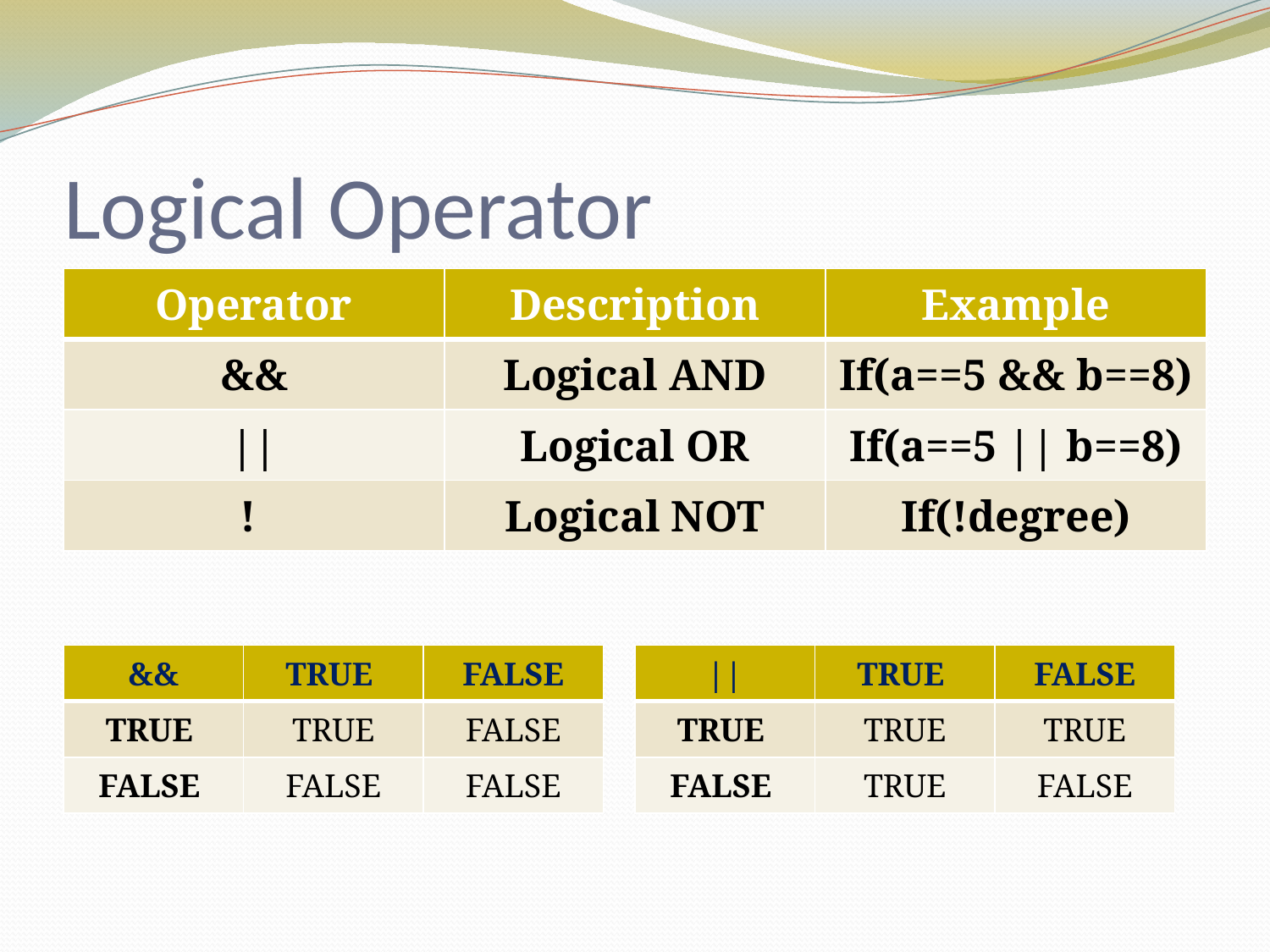

# Logical Operator
| Operator | Description | Example |
| --- | --- | --- |
| && | Logical AND | If(a==5 && b==8) |
| || | Logical OR | If(a==5 || b==8) |
| ! | Logical NOT | If(!degree) |
| && | TRUE | FALSE |
| --- | --- | --- |
| TRUE | TRUE | FALSE |
| FALSE | FALSE | FALSE |
| || | TRUE | FALSE |
| --- | --- | --- |
| TRUE | TRUE | TRUE |
| FALSE | TRUE | FALSE |